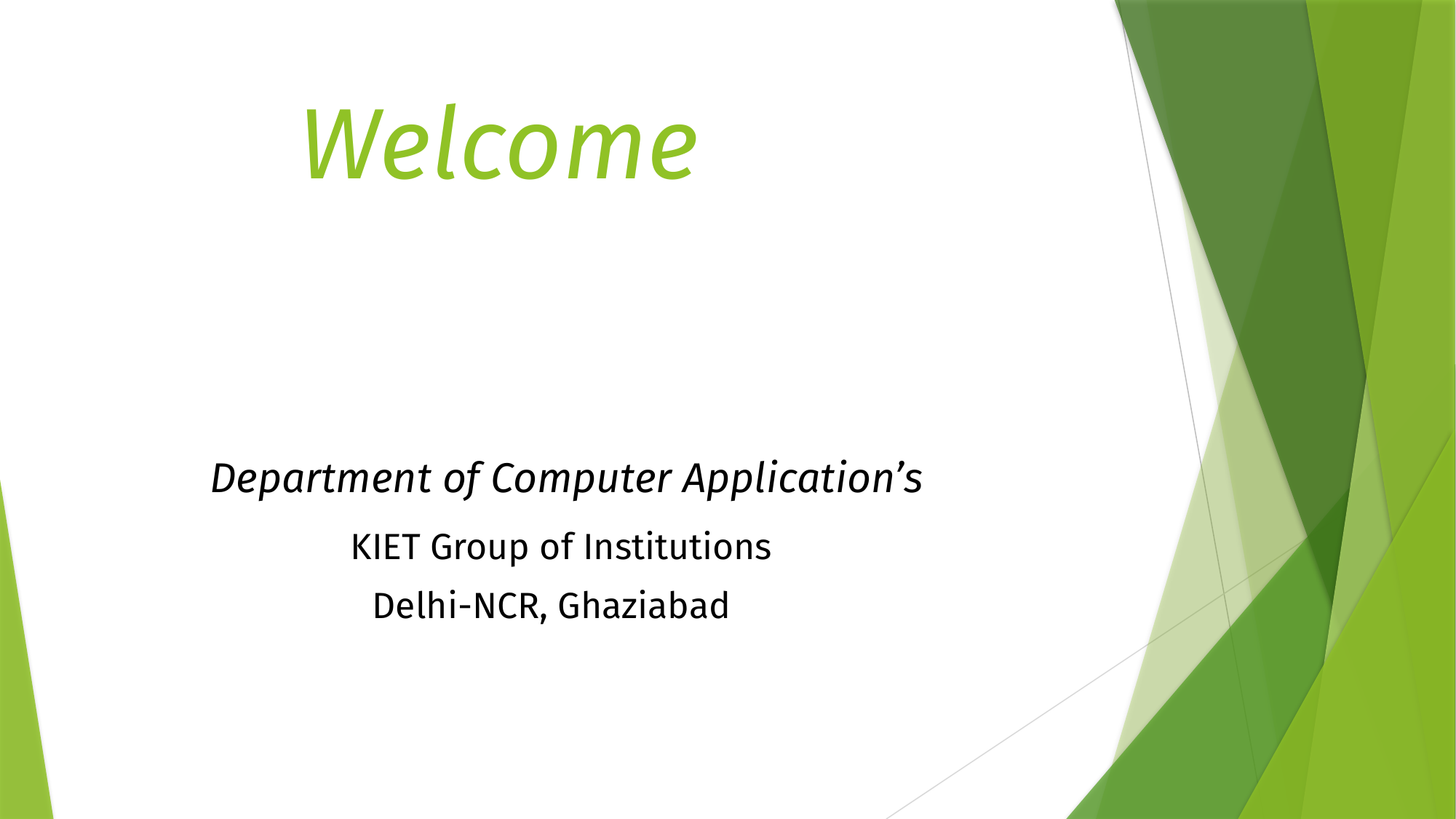

# Welcome
          Department of Computer Application’s
          KIET Group of Institutions
        Delhi-NCR, Ghaziabad